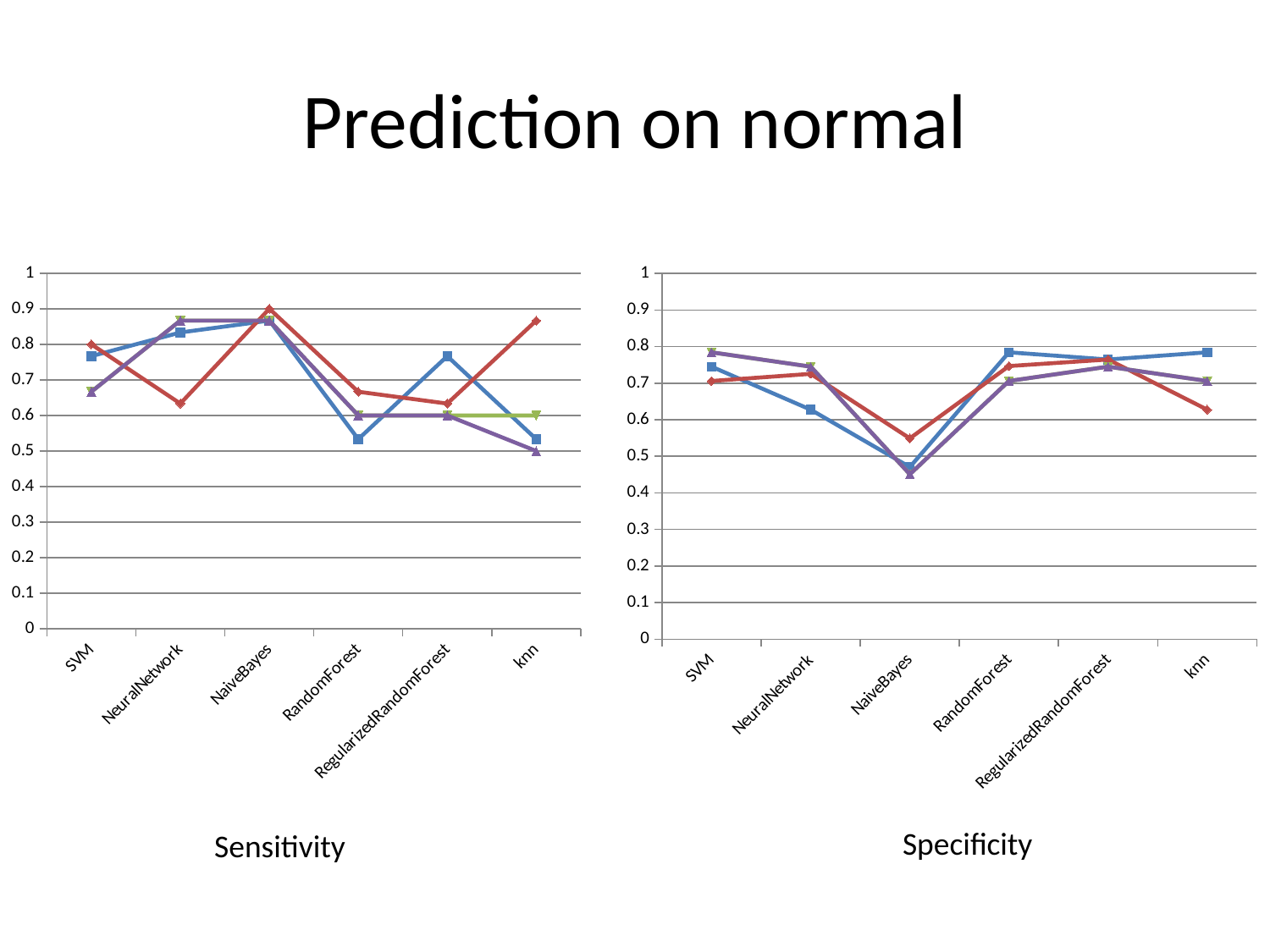

# Prediction on normal

### Chart

| Category | Normal | Normal | Normal | Normal |
|---|---|---|---|---|
| SVM | 0.7667 | 0.8 | 0.6667 | 0.6667 |
| NeuralNetwork | 0.8333 | 0.6333 | 0.8667 | 0.8667 |
| NaiveBayes | 0.8667 | 0.9 | 0.8667 | 0.8667 |
| RandomForest | 0.5333 | 0.6667 | 0.6 | 0.6 |
| RegularizedRandomForest | 0.7667 | 0.6333 | 0.6 | 0.6 |
| knn | 0.5333 | 0.8667 | 0.6 | 0.5 |

### Chart

| Category | Normal | Normal | Normal | Normal |
|---|---|---|---|---|
| SVM | 0.7451 | 0.7059 | 0.7843 | 0.7843 |
| NeuralNetwork | 0.6275 | 0.7255 | 0.7451 | 0.7451 |
| NaiveBayes | 0.4706 | 0.549 | 0.451 | 0.451 |
| RandomForest | 0.7843 | 0.7467 | 0.7059 | 0.7059 |
| RegularizedRandomForest | 0.7647 | 0.7647 | 0.7451 | 0.7451 |
| knn | 0.7843 | 0.6275 | 0.7059 | 0.7059 |
Specificity
Sensitivity